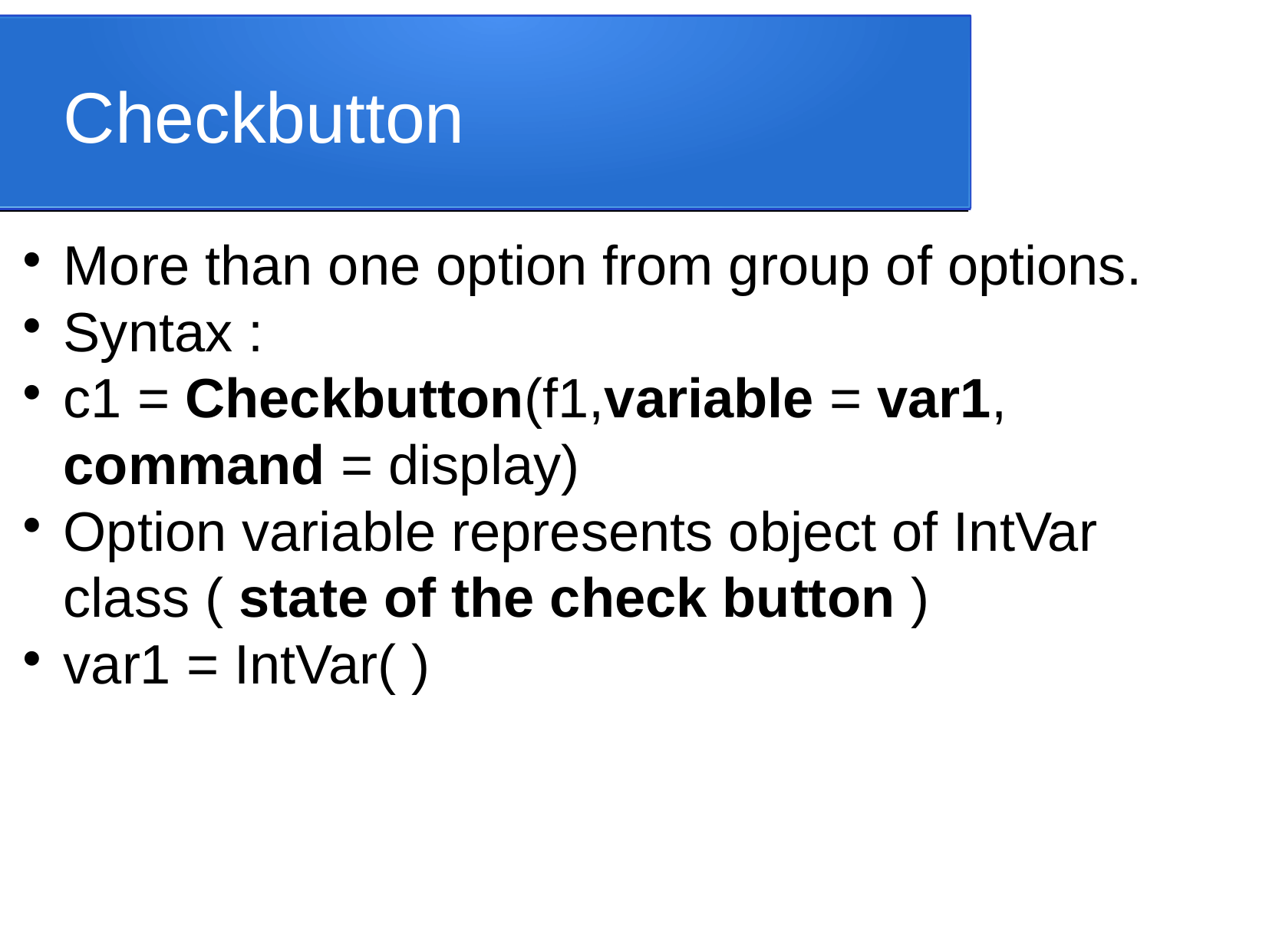

Checkbutton
More than one option from group of options.
Syntax :
c1 = Checkbutton(f1,variable = var1, command = display)
Option variable represents object of IntVar class ( state of the check button )
var1 = IntVar( )